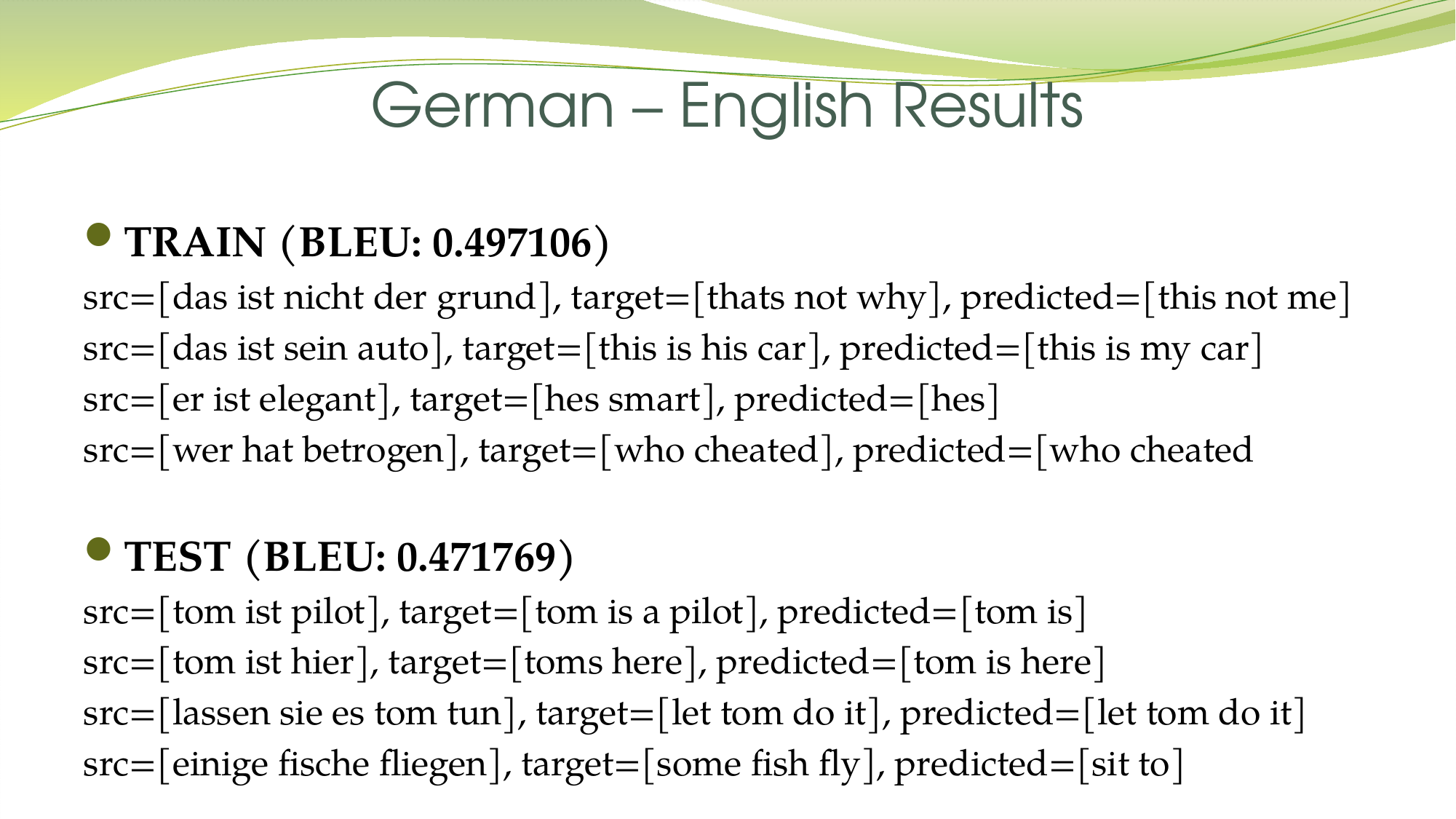

# German – English Results

TRAIN (BLEU: 0.497106)
src=[das ist nicht der grund], target=[thats not why], predicted=[this not me]
src=[das ist sein auto], target=[this is his car], predicted=[this is my car]
src=[er ist elegant], target=[hes smart], predicted=[hes]
src=[wer hat betrogen], target=[who cheated], predicted=[who cheated

TEST (BLEU: 0.471769)
src=[tom ist pilot], target=[tom is a pilot], predicted=[tom is]
src=[tom ist hier], target=[toms here], predicted=[tom is here]
src=[lassen sie es tom tun], target=[let tom do it], predicted=[let tom do it]
src=[einige fische fliegen], target=[some fish fly], predicted=[sit to]